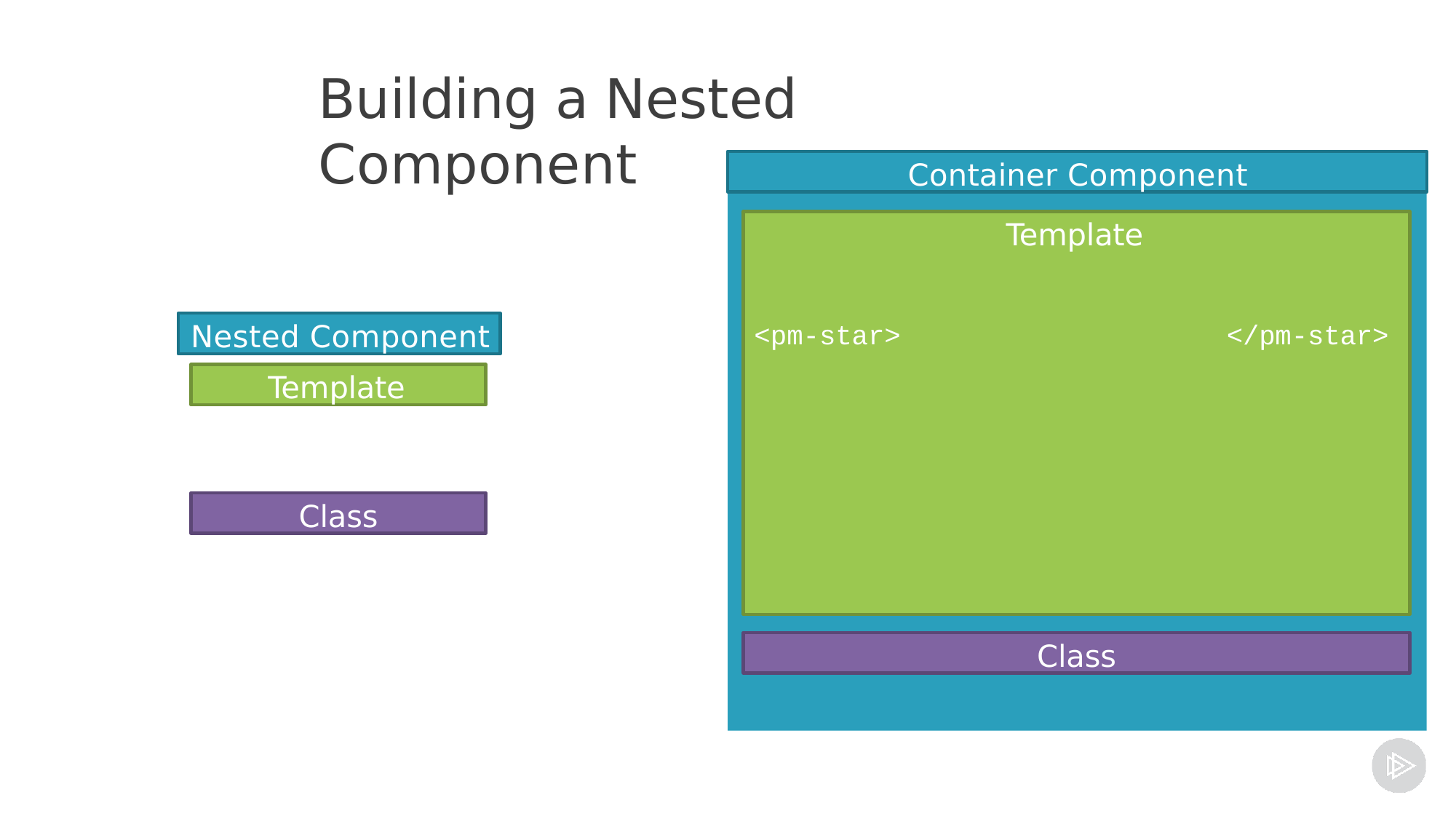

# Building a Nested Component

Container Component

Template
Nested Component
<pm-star>	</pm-star>
Template
Class
Class